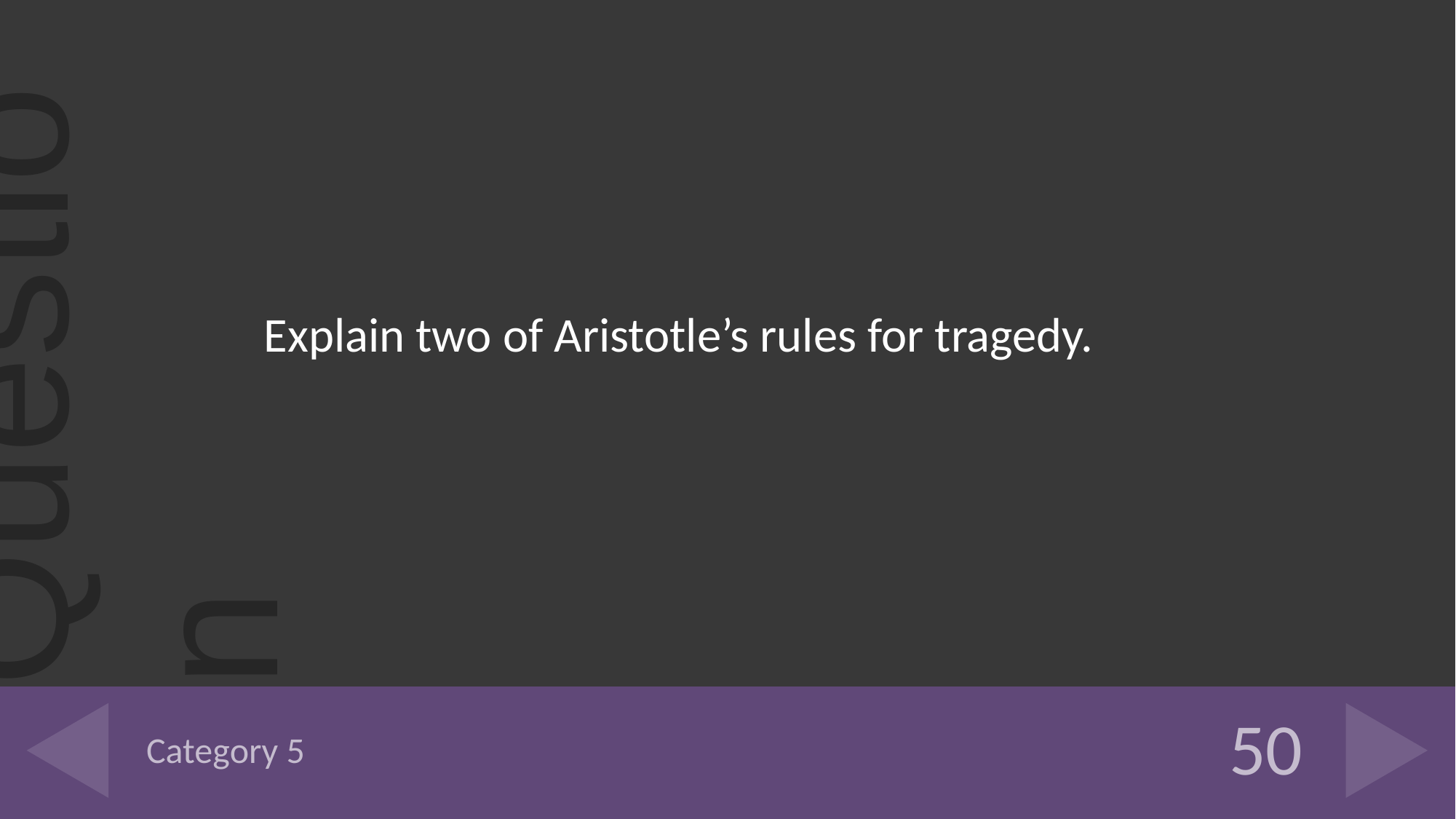

Explain two of Aristotle’s rules for tragedy.
# Category 5
50